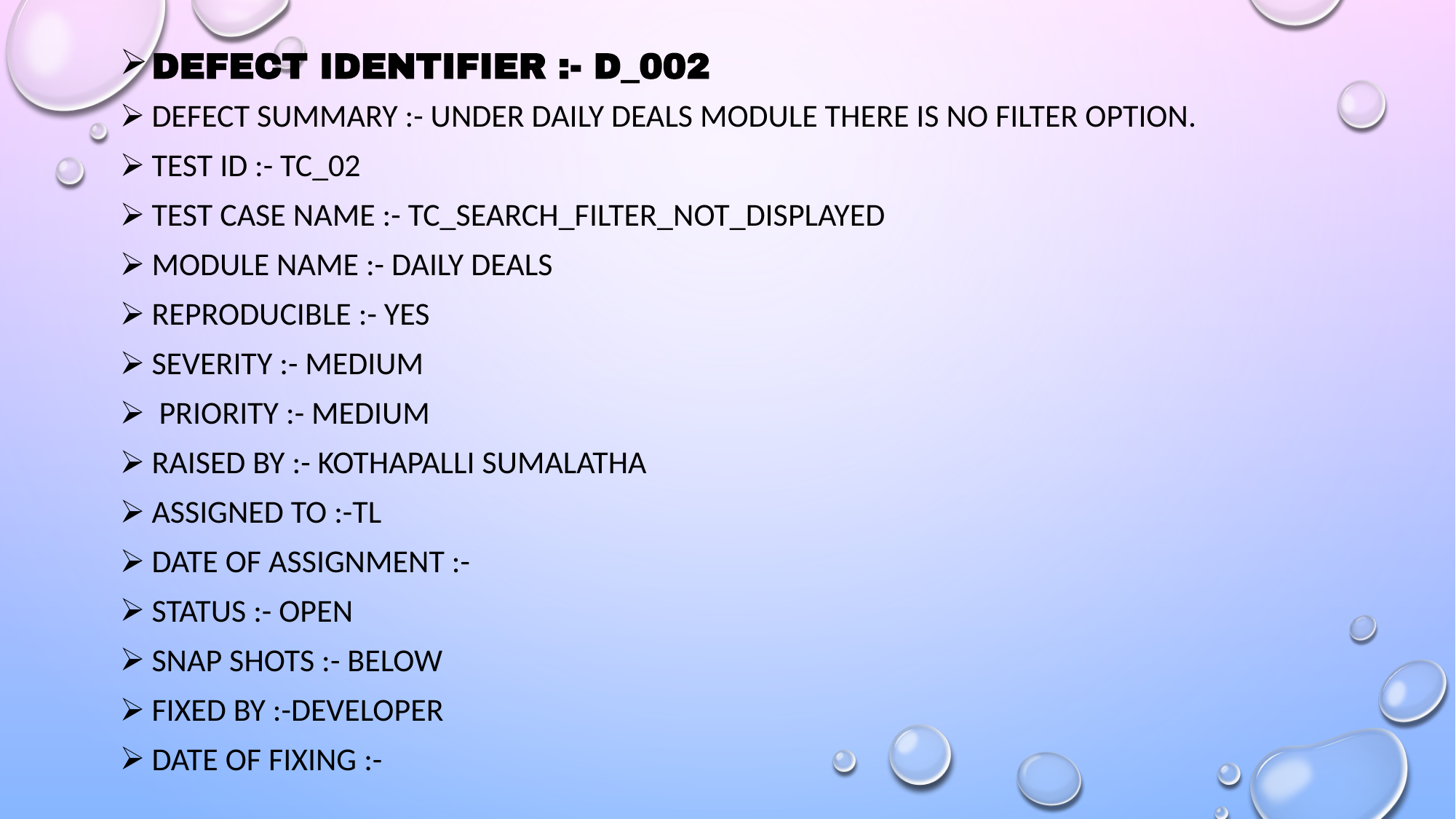

DEFECT IDENTIFIER :- D_002
DEFECT SUMMARY :- UNDER DAILY DEALS MODULE THERE IS NO FILTER OPTION.
TEST ID :- TC_02
TEST CASE NAME :- TC_SEARCH_FILTER_NOT_DISPLAYED
MODULE NAME :- DAILY DEALS
REPRODUCIBLE :- YES
SEVERITY :- MEDIUM
 PRIORITY :- medium
RAISED BY :- KOTHAPALLI SUMALATHA
ASSIGNED TO :-TL
DATE OF ASSIGNMENT :-
STATUS :- OPEN
SNAP SHOTS :- BELOW
FIXED BY :-DEVELOPER
DATE OF FIXING :-